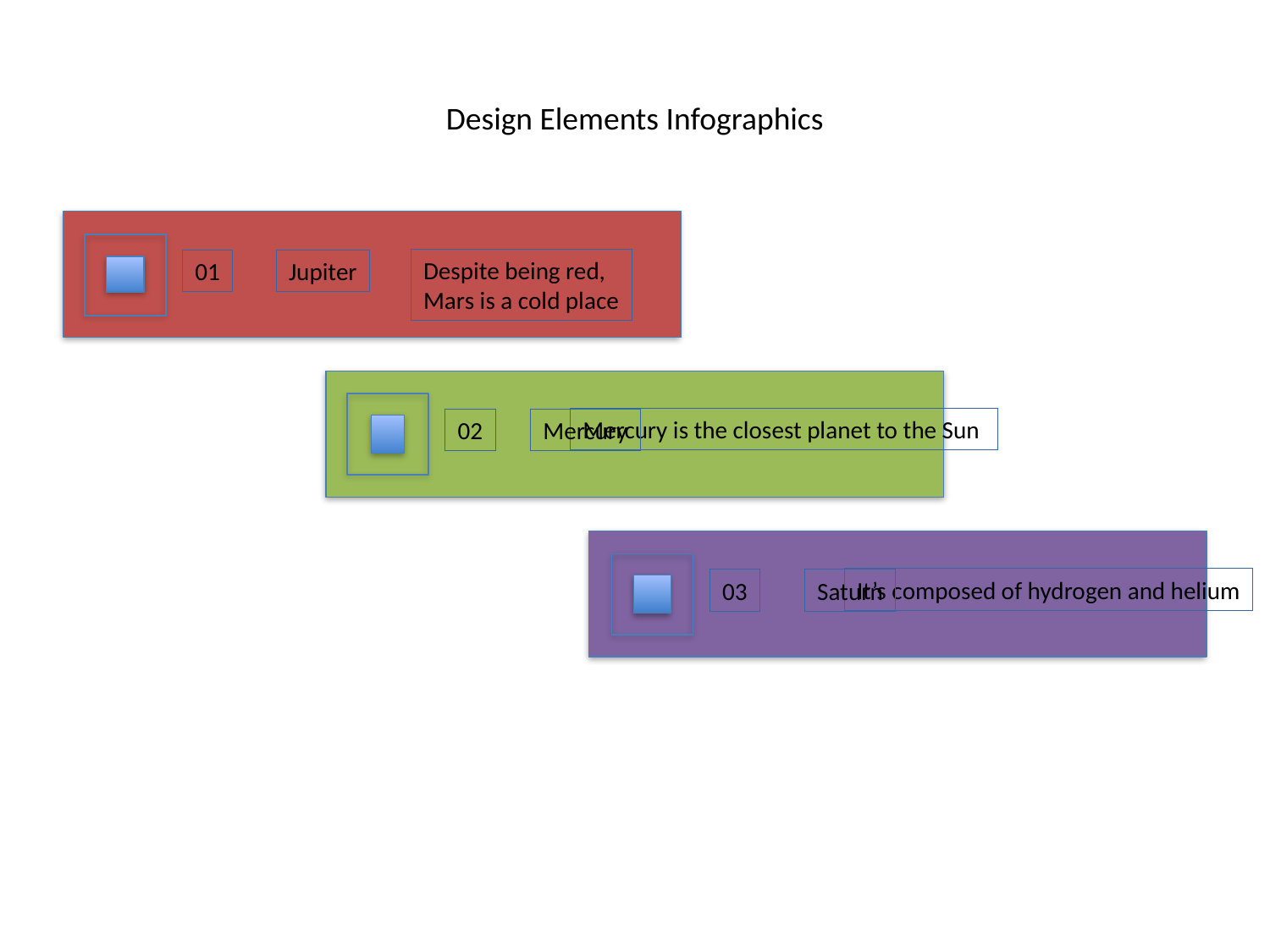

# Design Elements Infographics

Despite being red,
Mars is a cold place
01
Jupiter

Mercury is the closest planet to the Sun
02
Mercury

It’s composed of hydrogen and helium
03
Saturn